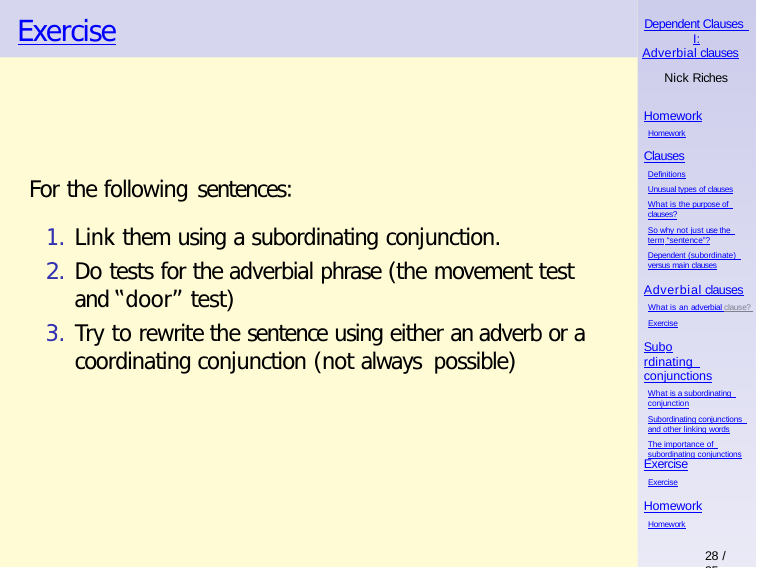

# Exercise
Dependent Clauses  I:
Adverbial clauses
Nick Riches

Homework
Homework
Clauses
Definitions
Unusual types of clauses
What is the purpose of  clauses?
So why not just use the  term “sentence”?
Dependent (subordinate)  versus main clauses
For the following sentences:
Link them using a subordinating conjunction.
Do tests for the adverbial phrase (the movement test  and “door” test)
Try to rewrite the sentence using either an adverb or a  coordinating conjunction (not always possible)
Adverbial clauses
What is an adverbial clause?  Exercise
Subordinating  conjunctions
What is a subordinating  conjunction
Subordinating conjunctions  and other linking words
The importance of  subordinating conjunctions
Exercise
Exercise

Homework
Homework

28 / 35